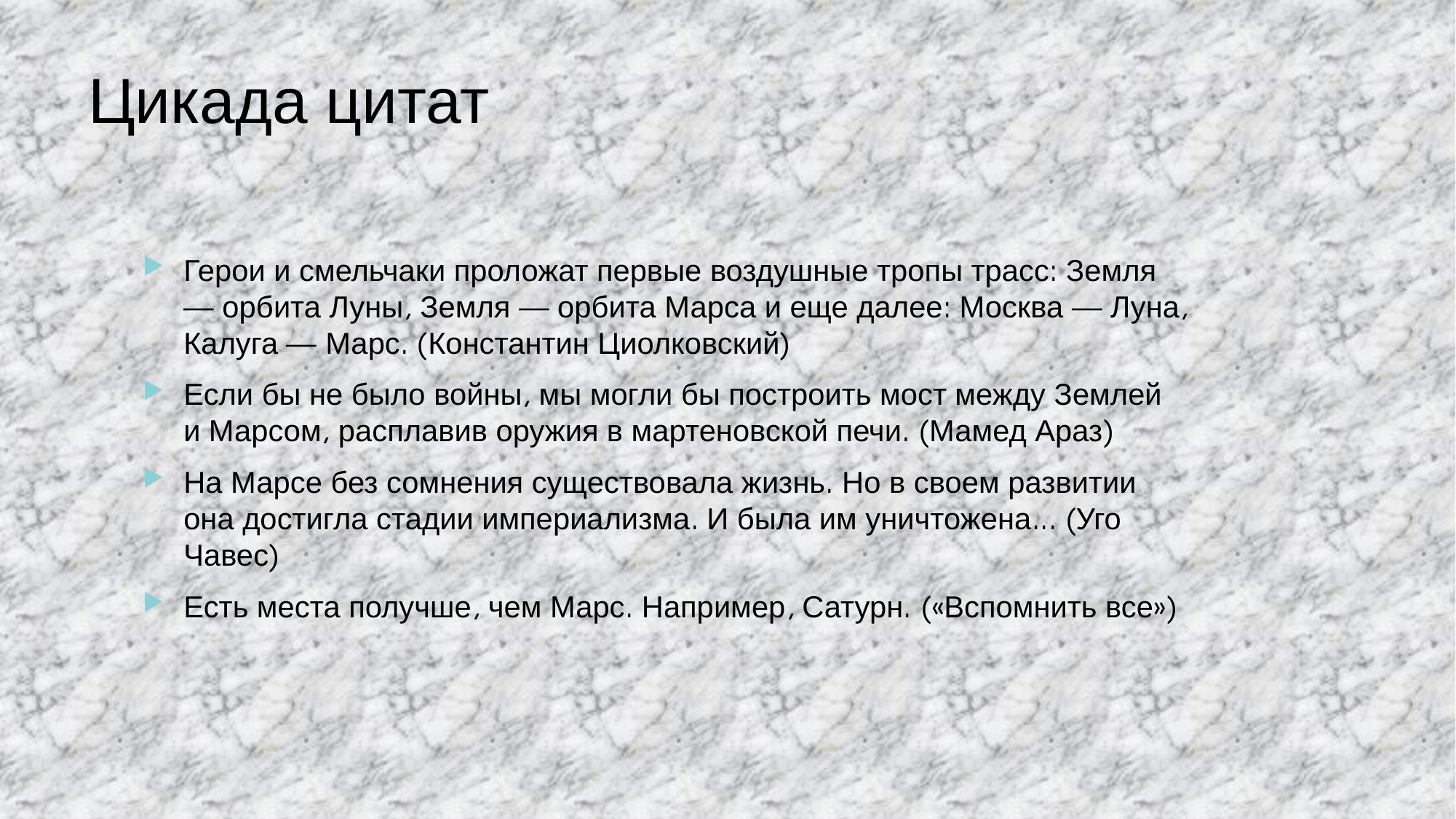

# Цикада цитат
Герои и смельчаки проложат первые воздушные тропы трасс: Земля — орбита Луны, Земля — орбита Марса и еще далее: Москва — Луна, Калуга — Марс. (Константин Циолковский)
Если бы не было войны, мы могли бы построить мост между Землей и Марсом, расплавив оружия в мартеновской печи. (Мамед Араз)
На Марсе без сомнения существовала жизнь. Но в своем развитии она достигла стадии империализма. И была им уничтожена... (Уго Чавес)
Есть места получше, чем Марс. Например, Сатурн. («Вспомнить все»)